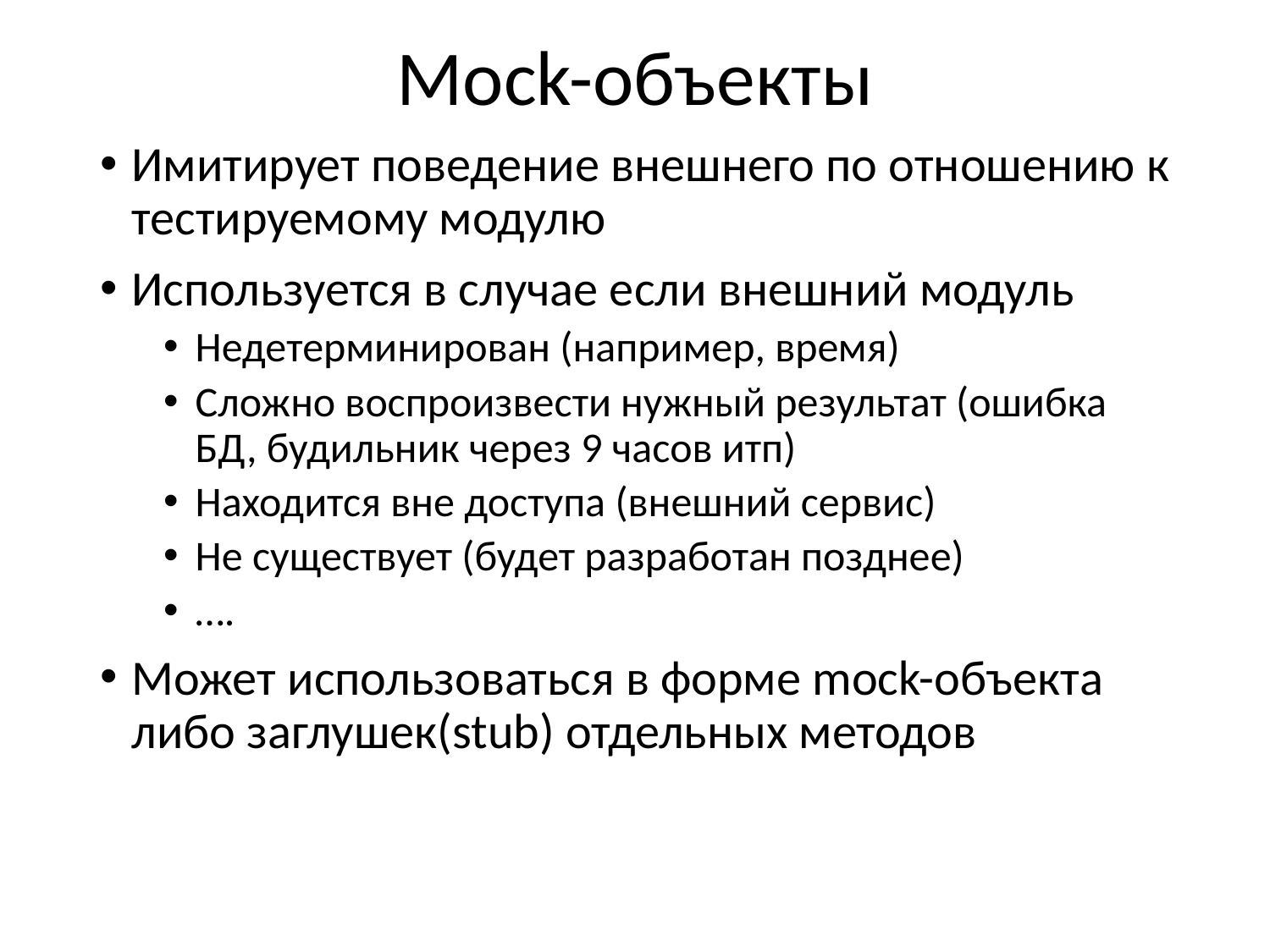

# Mock-объекты
Имитирует поведение внешнего по отношению к тестируемому модулю
Используется в случае если внешний модуль
Недетерминирован (например, время)
Сложно воспроизвести нужный результат (ошибка БД, будильник через 9 часов итп)
Находится вне доступа (внешний сервис)
Не существует (будет разработан позднее)
….
Может использоваться в форме mock-объекта либо заглушек(stub) отдельных методов